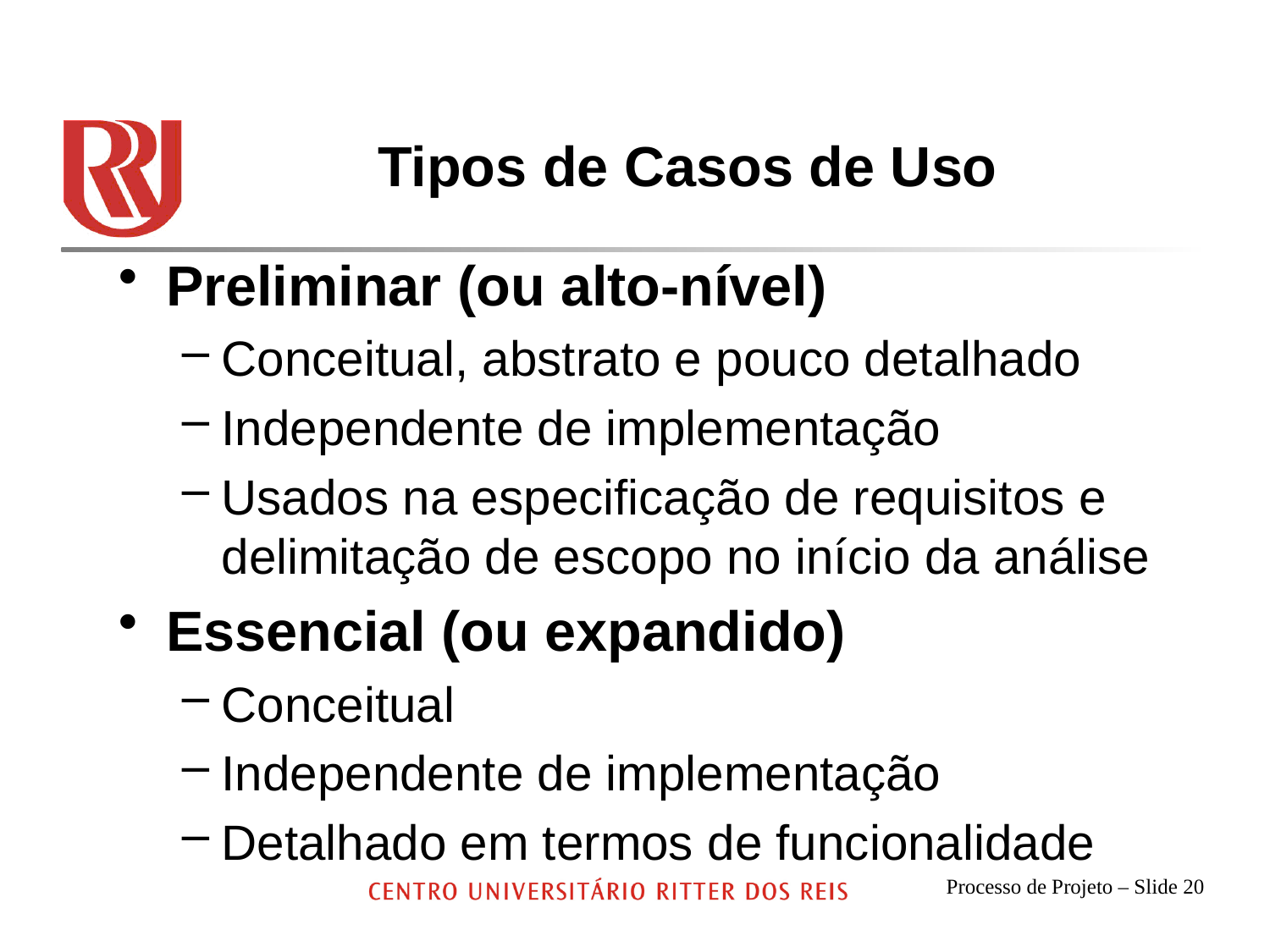

# Tipos de Casos de Uso
Preliminar (ou alto-nível)
Conceitual, abstrato e pouco detalhado
Independente de implementação
Usados na especificação de requisitos e delimitação de escopo no início da análise
Essencial (ou expandido)
Conceitual
Independente de implementação
Detalhado em termos de funcionalidade

Processo de Projeto – Slide 20